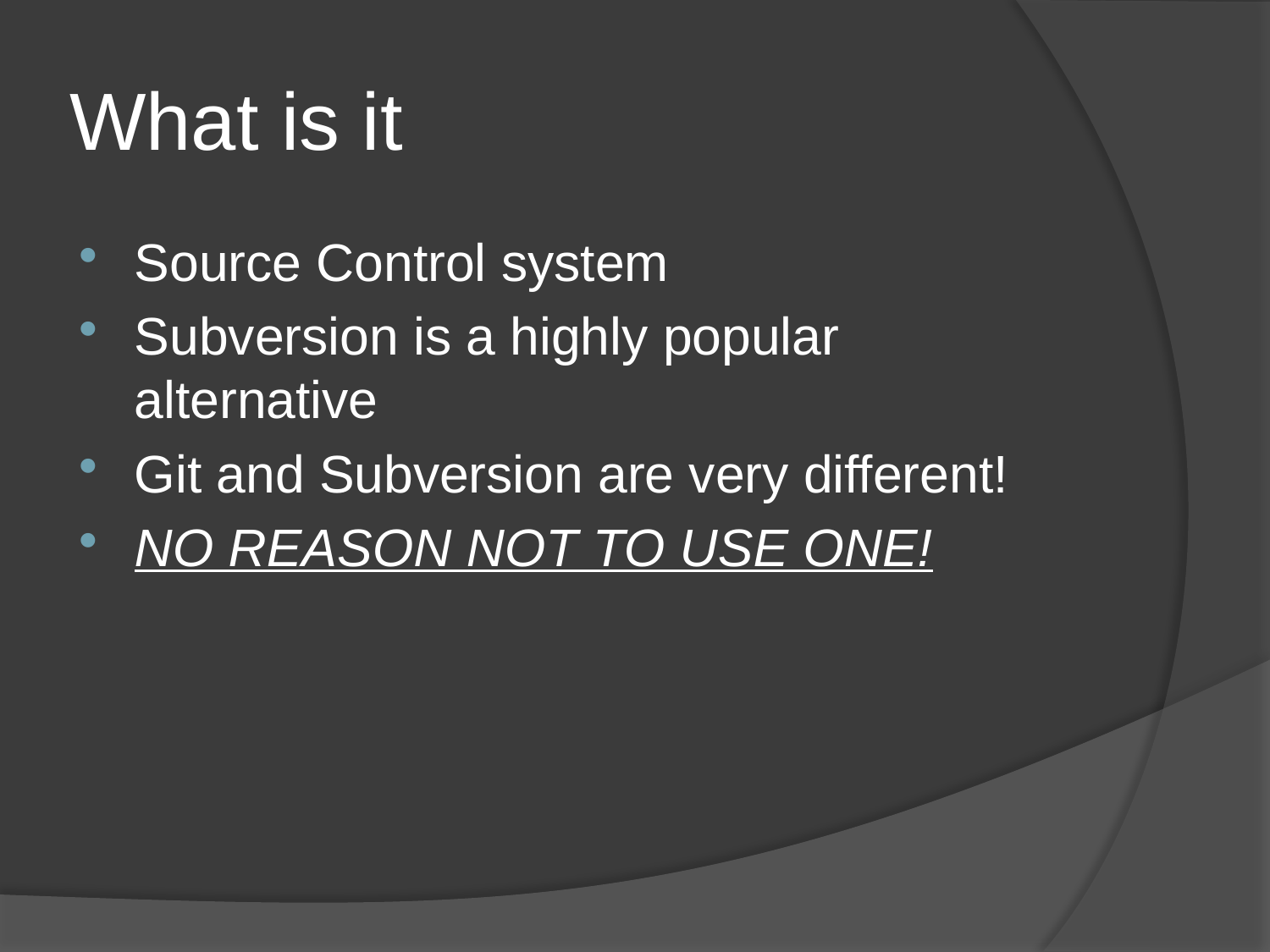

# What is it
Source Control system
Subversion is a highly popular alternative
Git and Subversion are very different!
NO REASON NOT TO USE ONE!